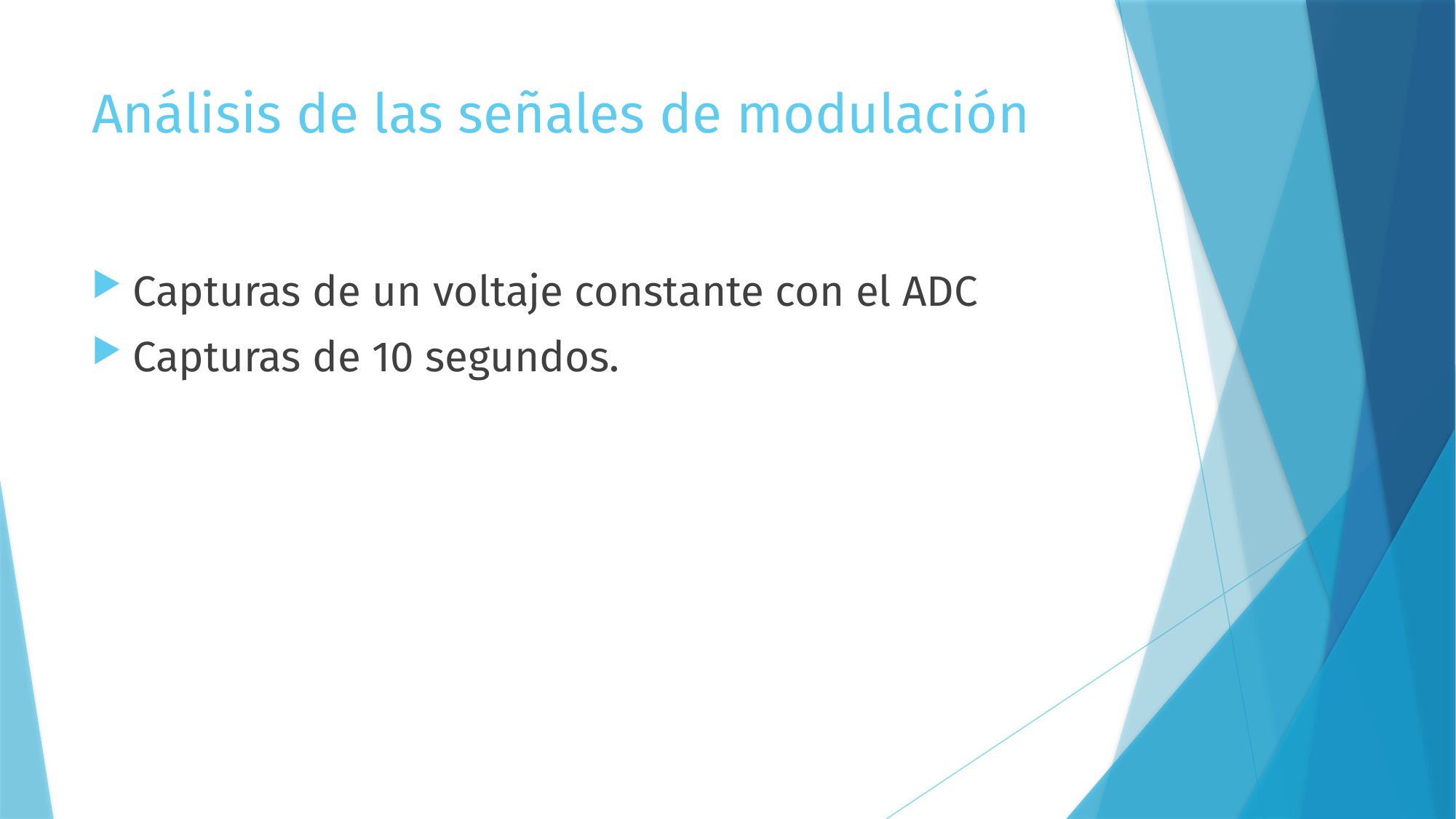

# Análisis de las señales de modulación
Capturas de un voltaje constante con el ADC
Capturas de 10 segundos.